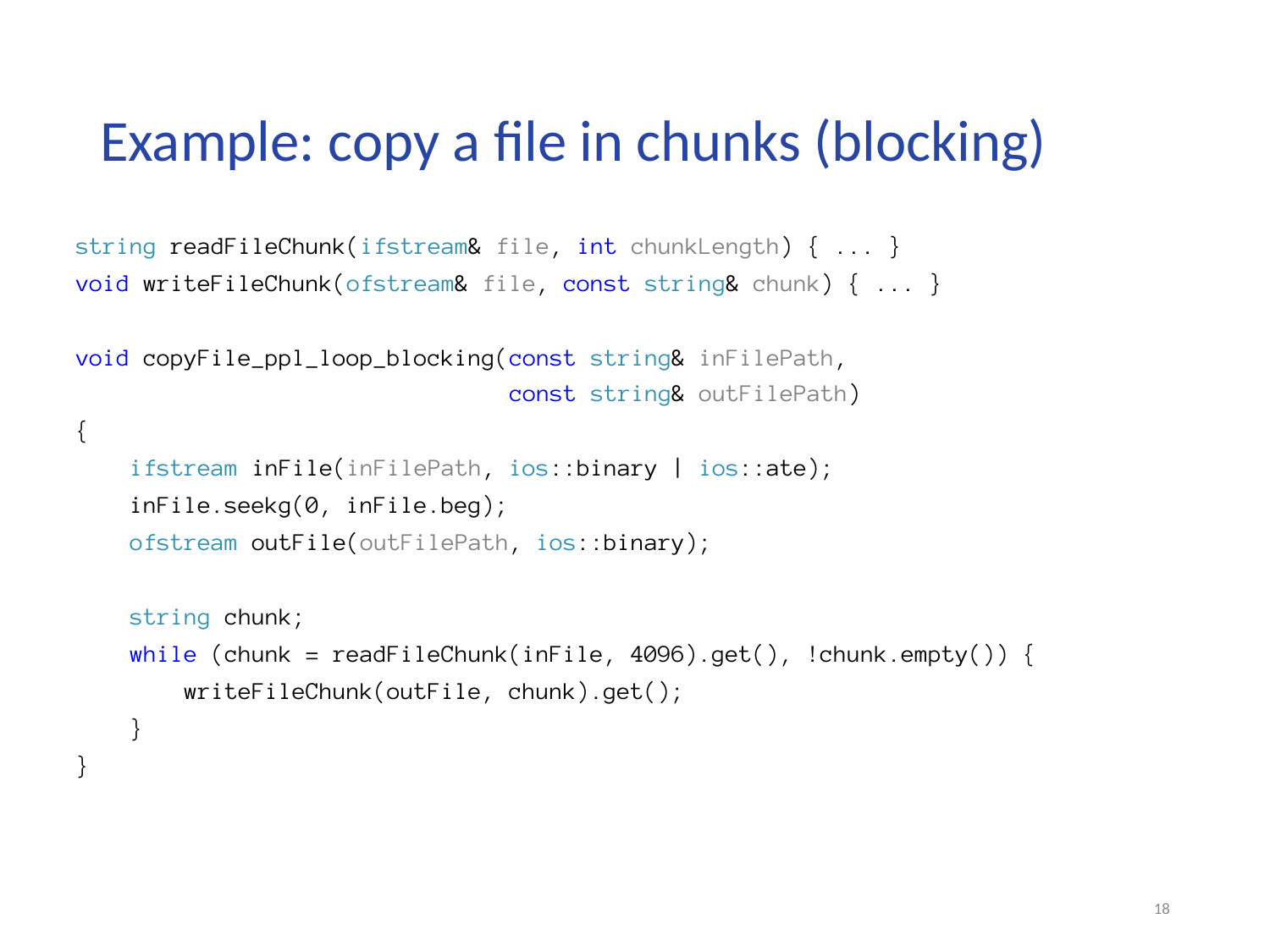

# Example: copy a file in chunks (blocking)

string readFileChunk(ifstream& file, int chunkLength) { ... }
void writeFileChunk(ofstream& file, const string& chunk) { ... }

void copyFile_ppl_loop_blocking(const string& inFilePath,
                                const string& outFilePath)
{
    ifstream inFile(inFilePath, ios::binary | ios::ate);
    inFile.seekg(0, inFile.beg);
    ofstream outFile(outFilePath, ios::binary);

    string chunk;
    while (chunk = readFileChunk(inFile, 4096).get(), !chunk.empty()) {
        writeFileChunk(outFile, chunk).get();
    }
}

18